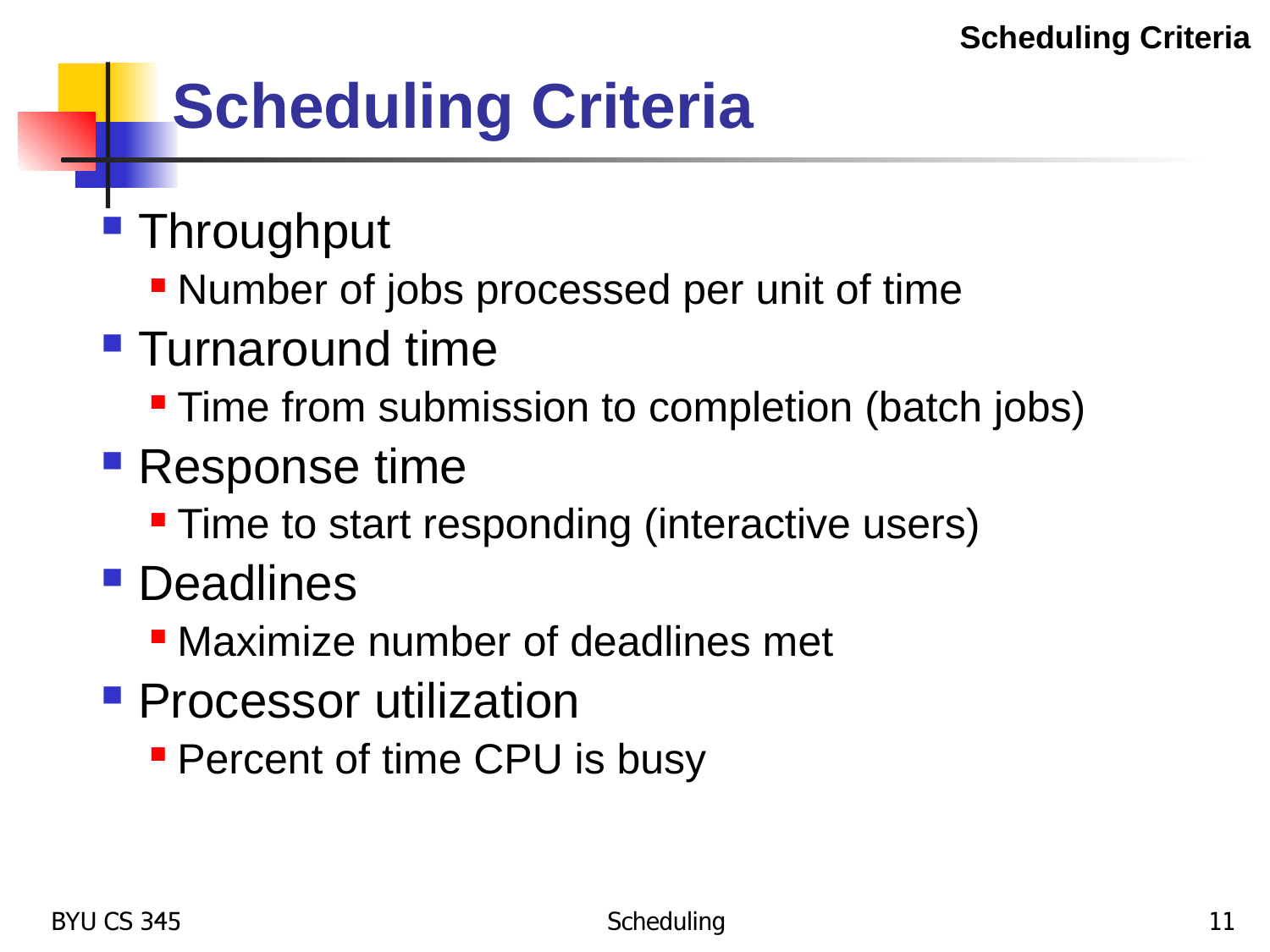

Scheduling Criteria
Scheduling Criteria
Throughput
Number of jobs processed per unit of time
Turnaround time
Time from submission to completion (batch jobs)
Response time
Time to start responding (interactive users)
Deadlines
Maximize number of deadlines met
Processor utilization
Percent of time CPU is busy
BYU CS 345
Scheduling
11